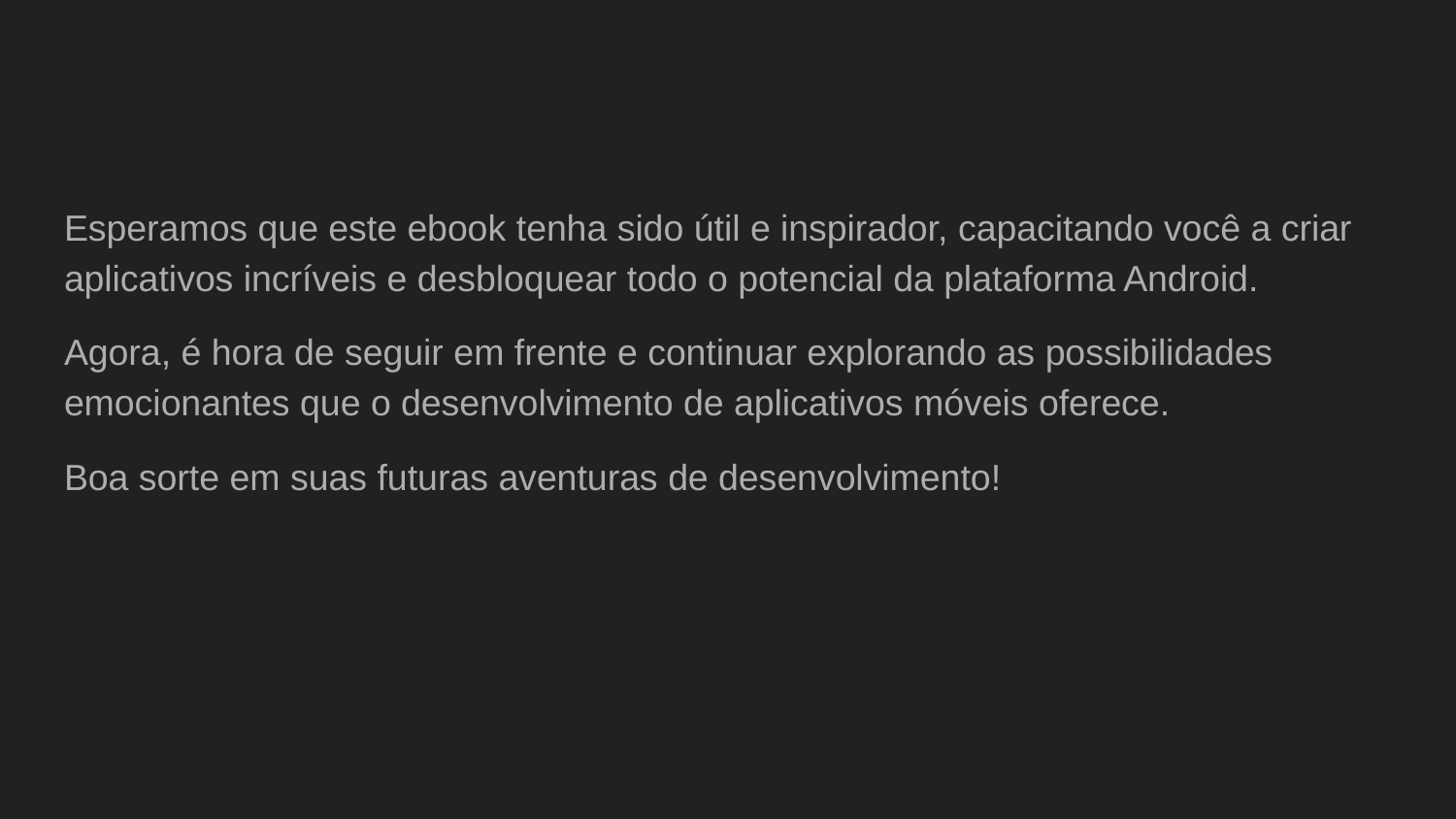

#
Esperamos que este ebook tenha sido útil e inspirador, capacitando você a criar aplicativos incríveis e desbloquear todo o potencial da plataforma Android.
Agora, é hora de seguir em frente e continuar explorando as possibilidades emocionantes que o desenvolvimento de aplicativos móveis oferece.
Boa sorte em suas futuras aventuras de desenvolvimento!